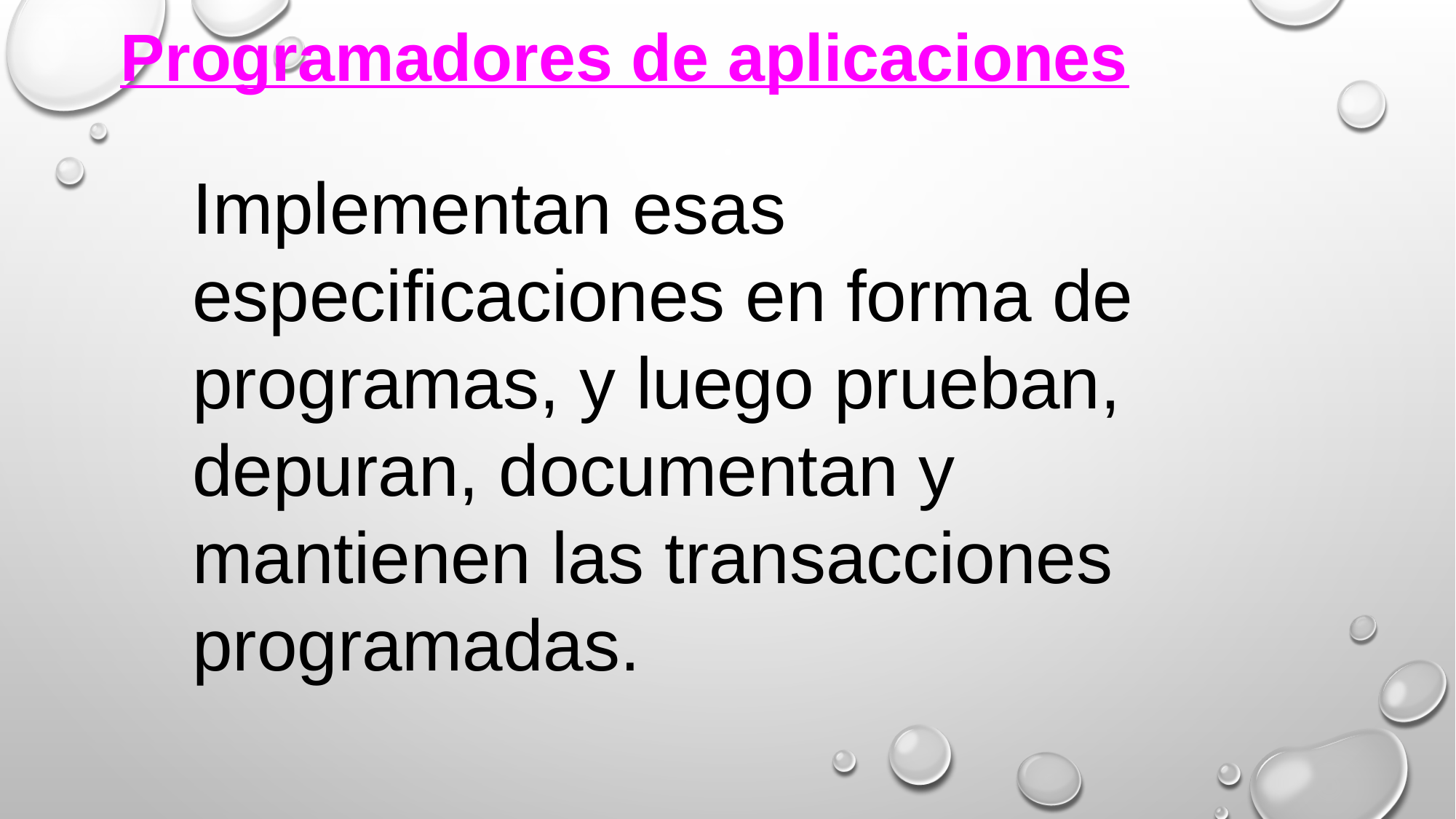

Programadores de aplicaciones
Implementan esas especificaciones en forma de programas, y luego prueban, depuran, documentan y mantienen las transacciones programadas.